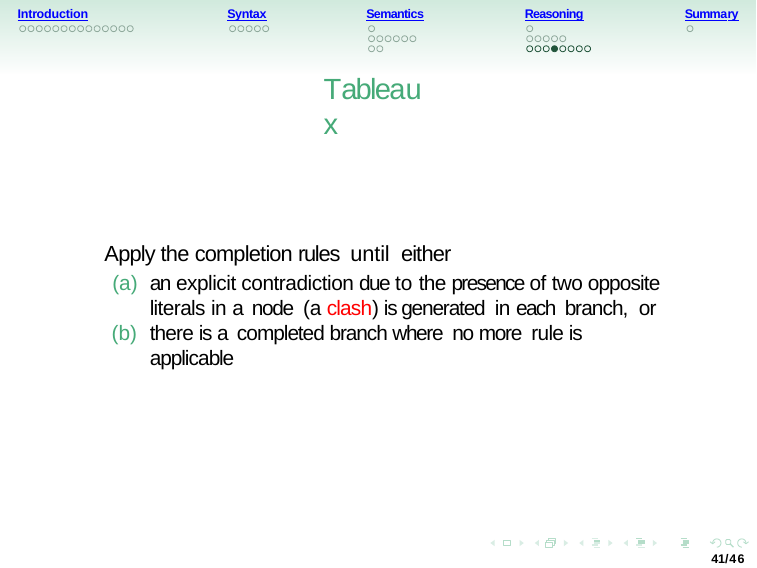

Introduction
Syntax
Semantics
Reasoning
Summary

Tableaux
Apply the completion rules  until either
an explicit contradiction due to the presence of two opposite  literals in a  node  (a clash) is generated  in each  branch,  or
there is a  completed branch where  no more  rule is   applicable

41/46